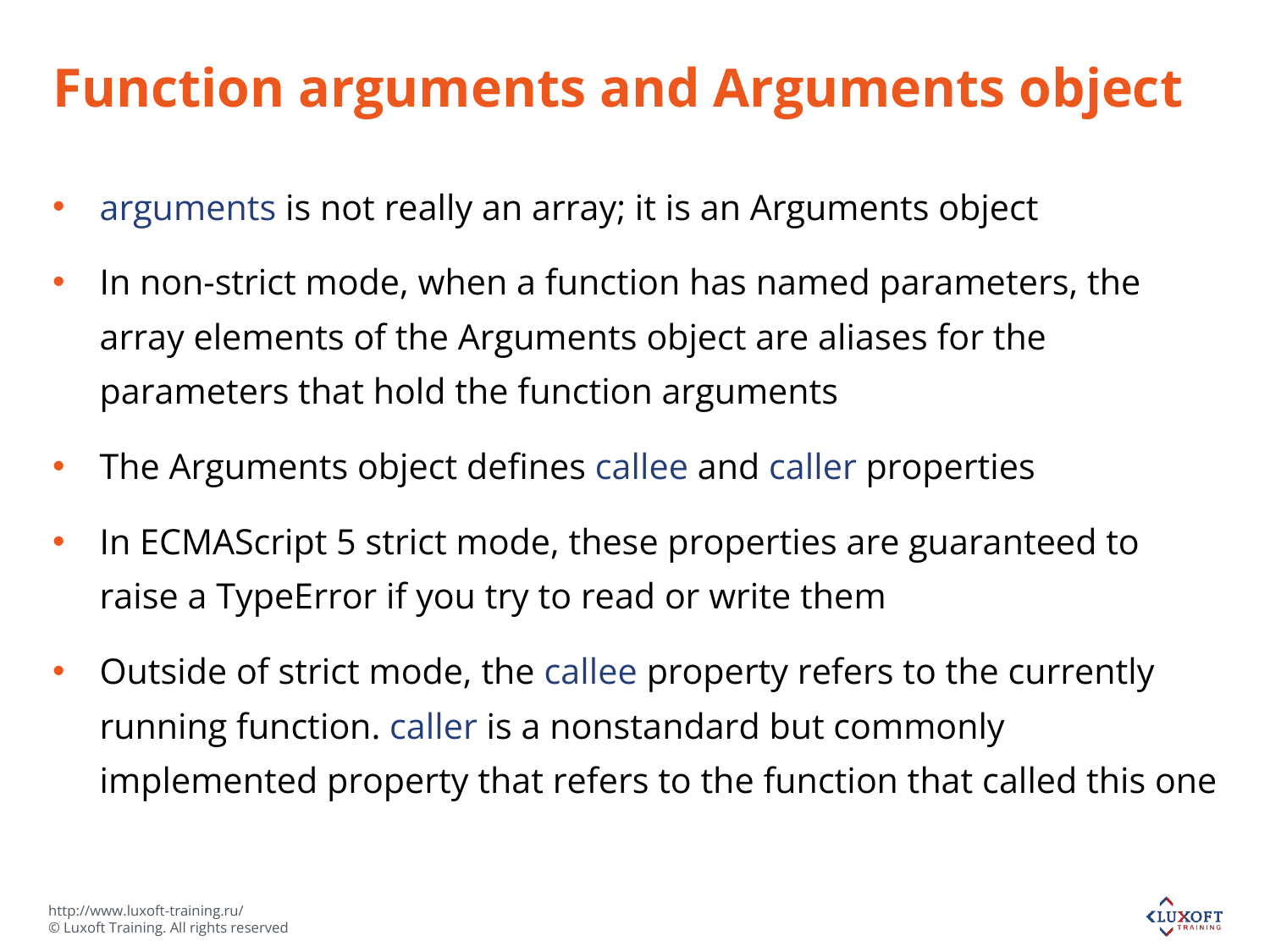

# Function arguments and Arguments object
arguments is not really an array; it is an Arguments object
In non-strict mode, when a function has named parameters, the array elements of the Arguments object are aliases for the parameters that hold the function arguments
The Arguments object defines callee and caller properties
In ECMAScript 5 strict mode, these properties are guaranteed to raise a TypeError if you try to read or write them
Outside of strict mode, the callee property refers to the currently running function. caller is a nonstandard but commonly implemented property that refers to the function that called this one